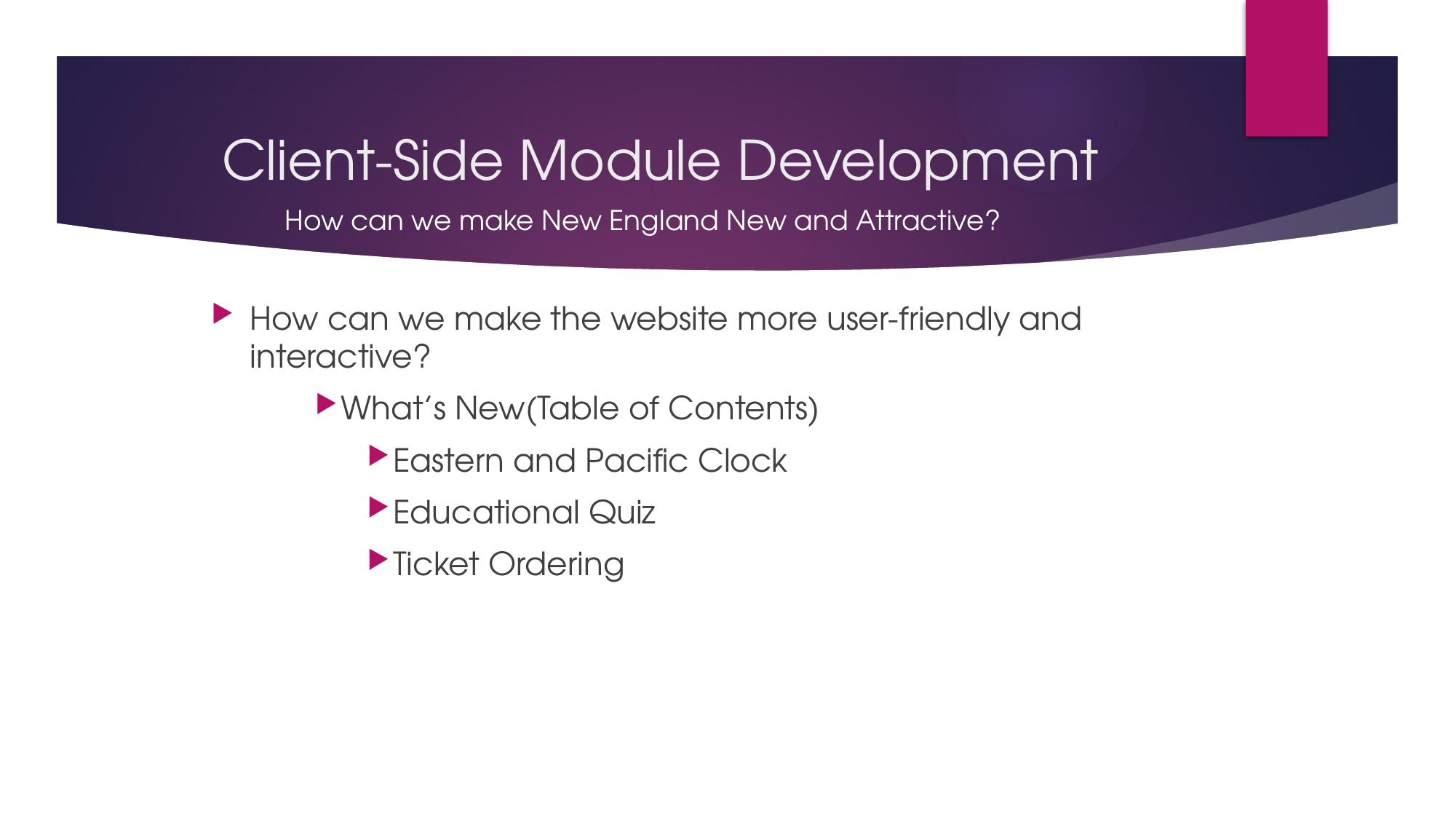

# Client-Side Module Development
How can we make New England New and Attractive?

How can we make the website more user-friendly and interactive?
What’s New(Table of Contents)
Eastern and Pacific Clock
Educational Quiz
Ticket Ordering